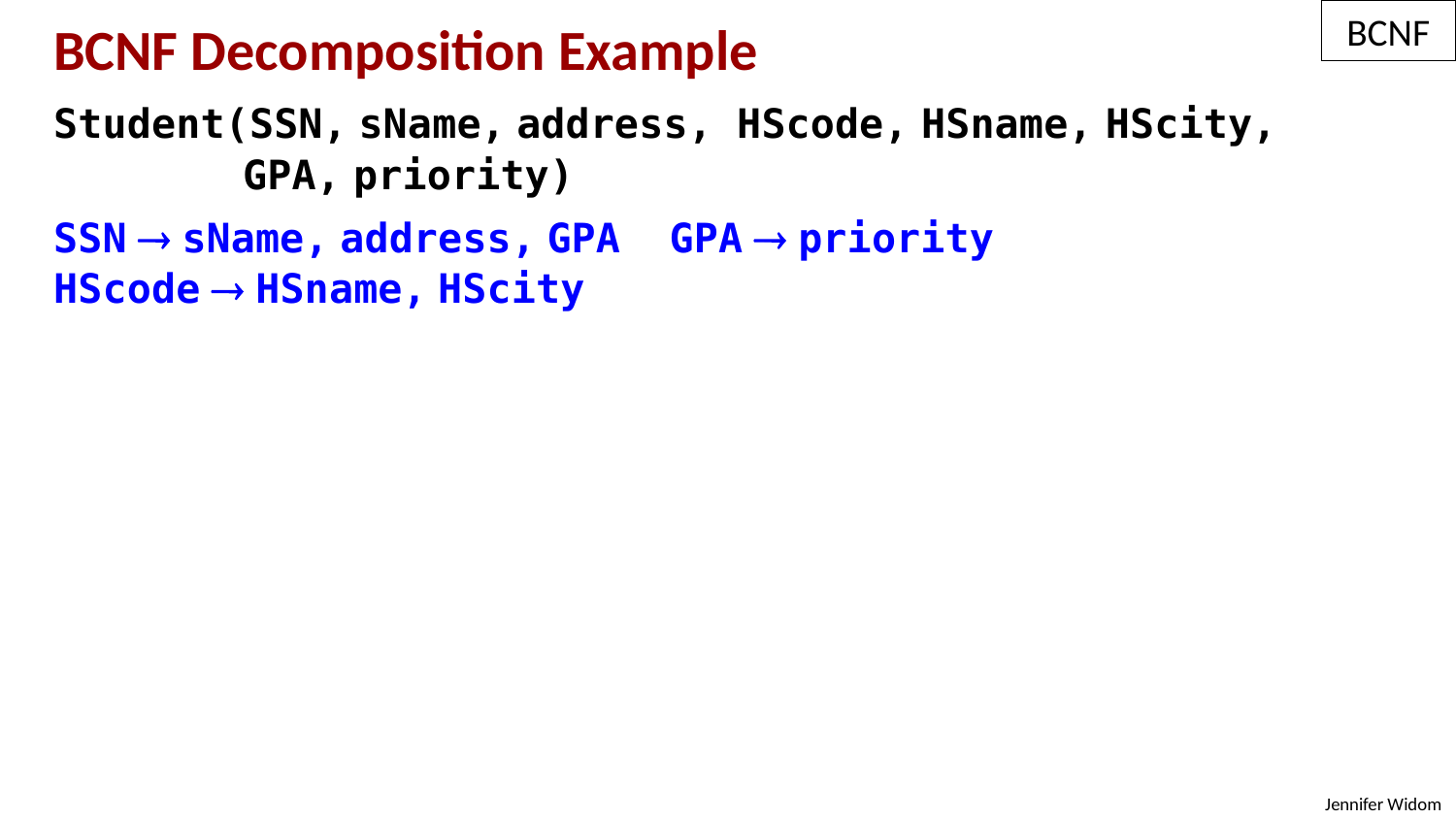

BCNF
BCNF Decomposition Example
Student(SSN, sName, address, HScode, HSname, HScity,
               GPA, priority)
SSN → sName, address, GPA  GPA → priority
HScode → HSname, HScity